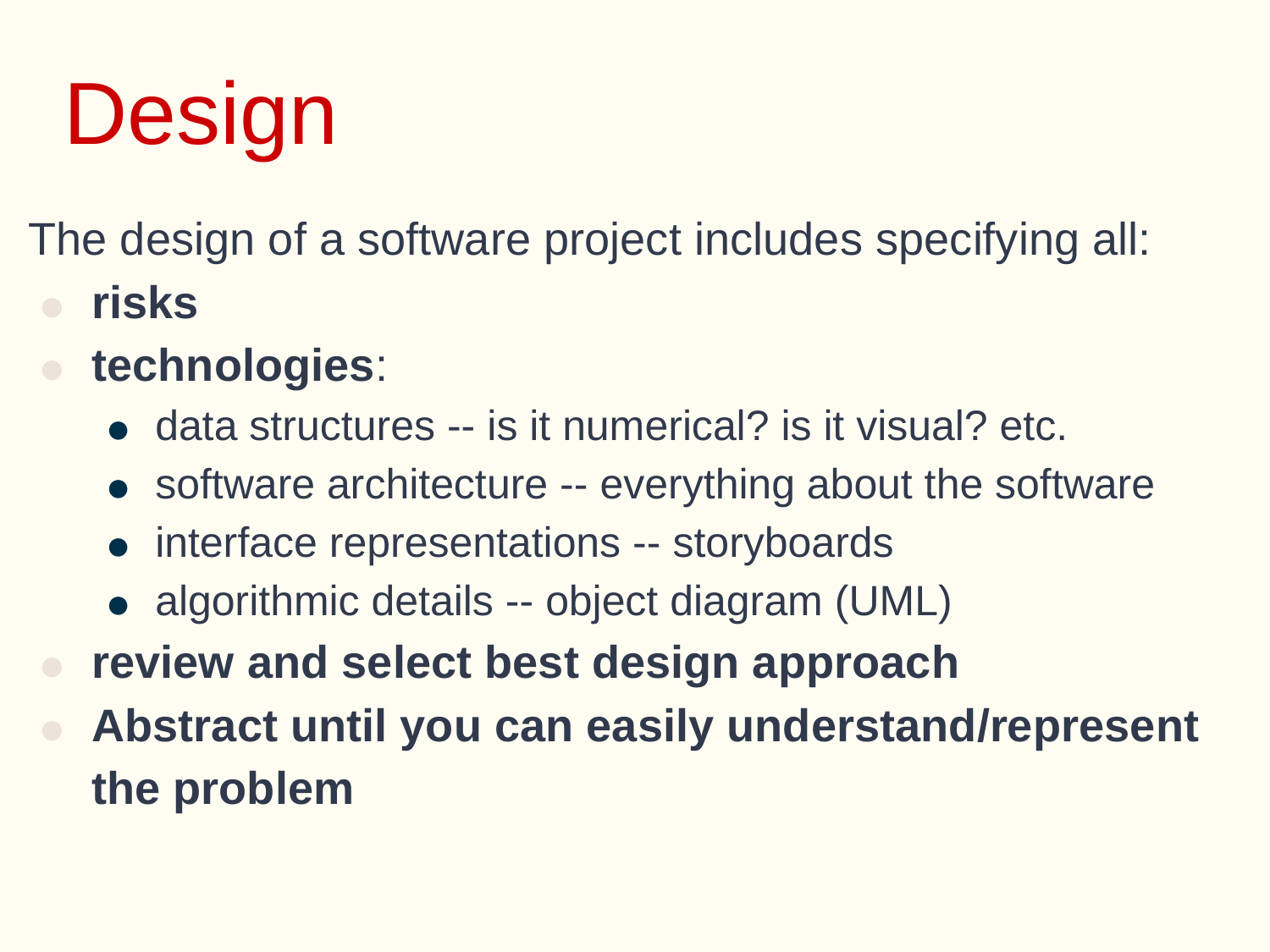

# Design
The design of a software project includes specifying all:
risks
technologies:
data structures -- is it numerical? is it visual? etc.
software architecture -- everything about the software
interface representations -- storyboards
algorithmic details -- object diagram (UML)
review and select best design approach
Abstract until you can easily understand/represent the problem